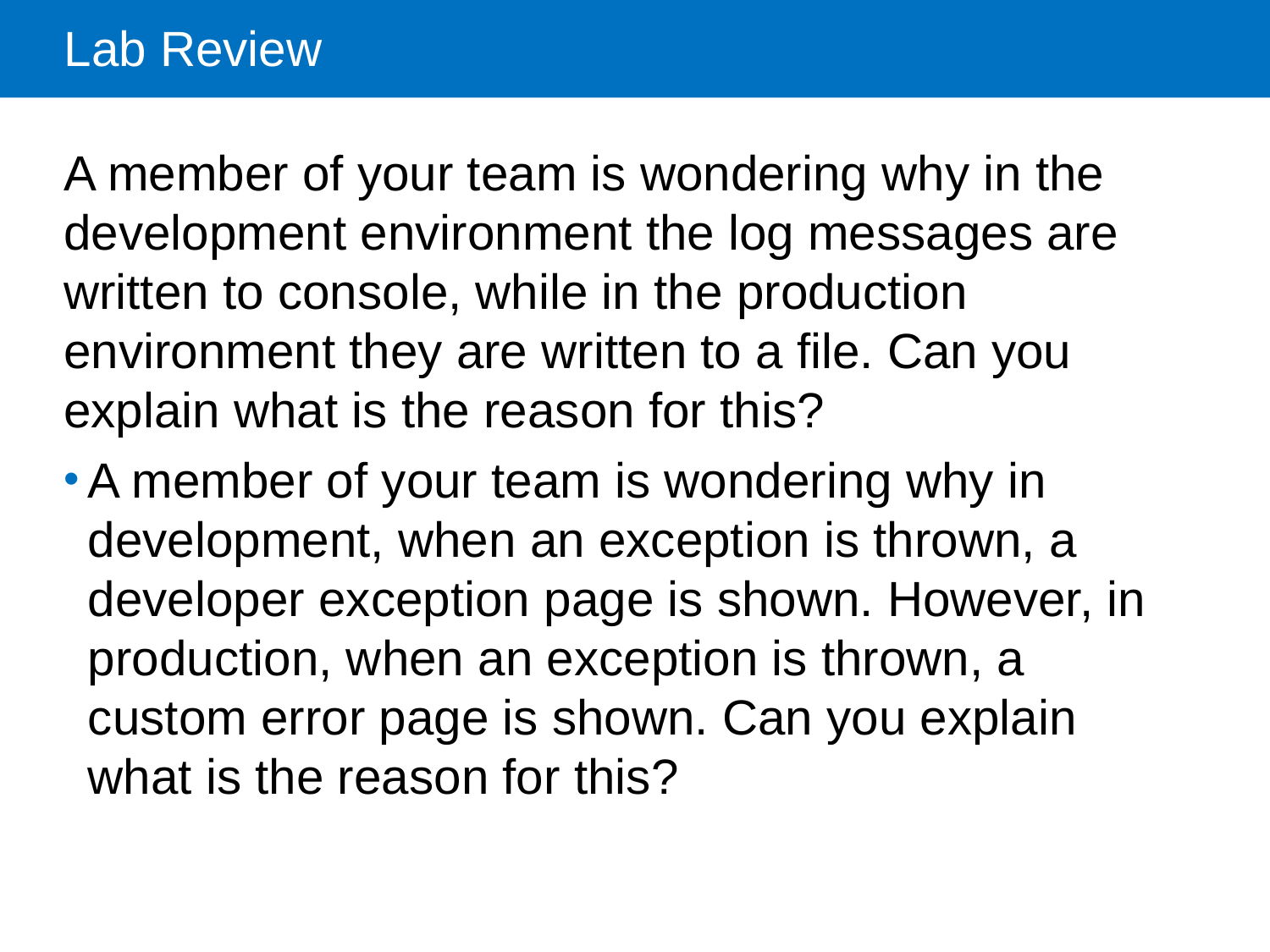

# Lab Review
A member of your team is wondering why in the development environment the log messages are written to console, while in the production environment they are written to a file. Can you explain what is the reason for this?
A member of your team is wondering why in development, when an exception is thrown, a developer exception page is shown. However, in production, when an exception is thrown, a custom error page is shown. Can you explain what is the reason for this?